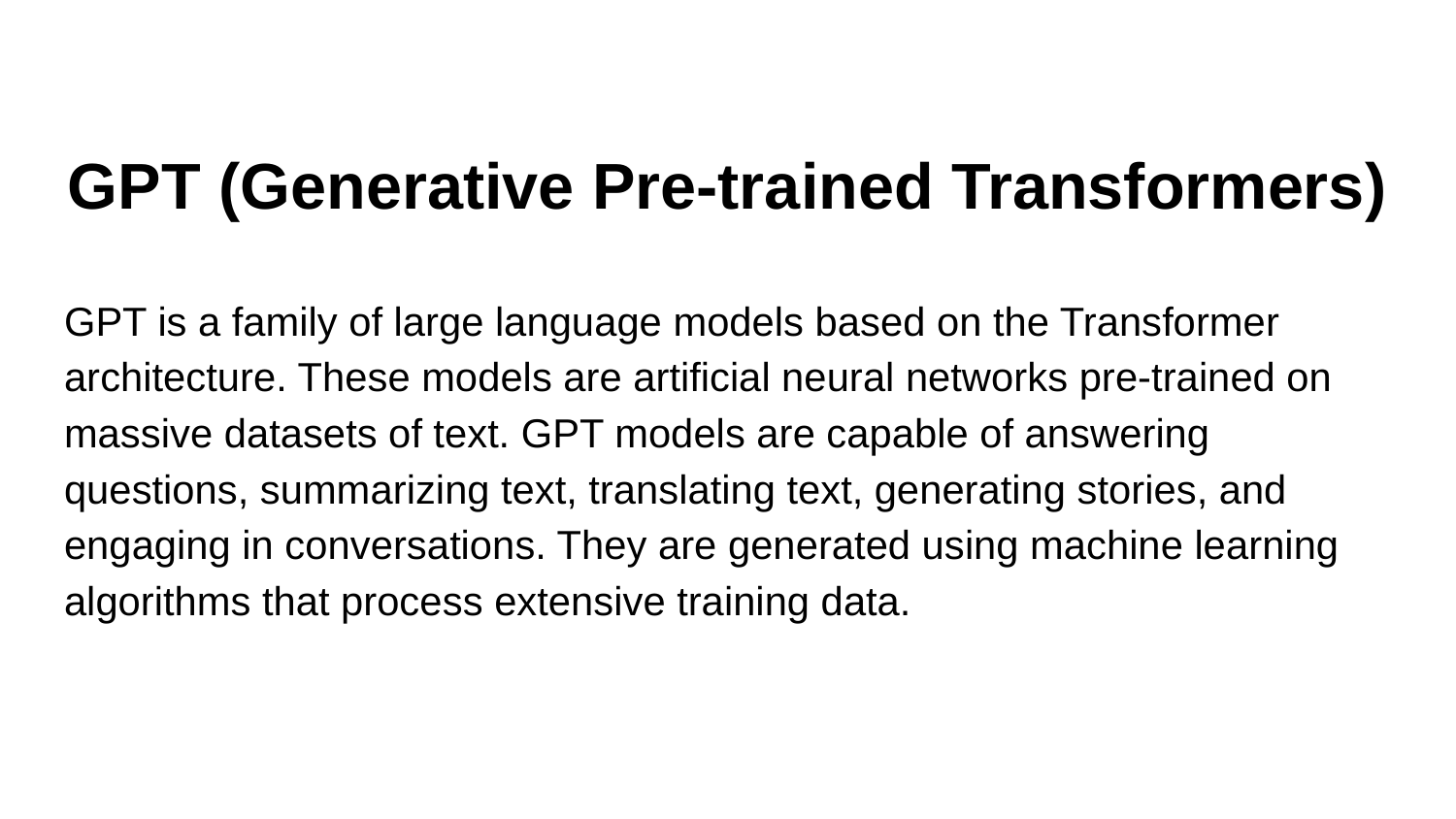

# GPT (Generative Pre-trained Transformers)
GPT is a family of large language models based on the Transformer architecture. These models are artificial neural networks pre-trained on massive datasets of text. GPT models are capable of answering questions, summarizing text, translating text, generating stories, and engaging in conversations. They are generated using machine learning algorithms that process extensive training data.